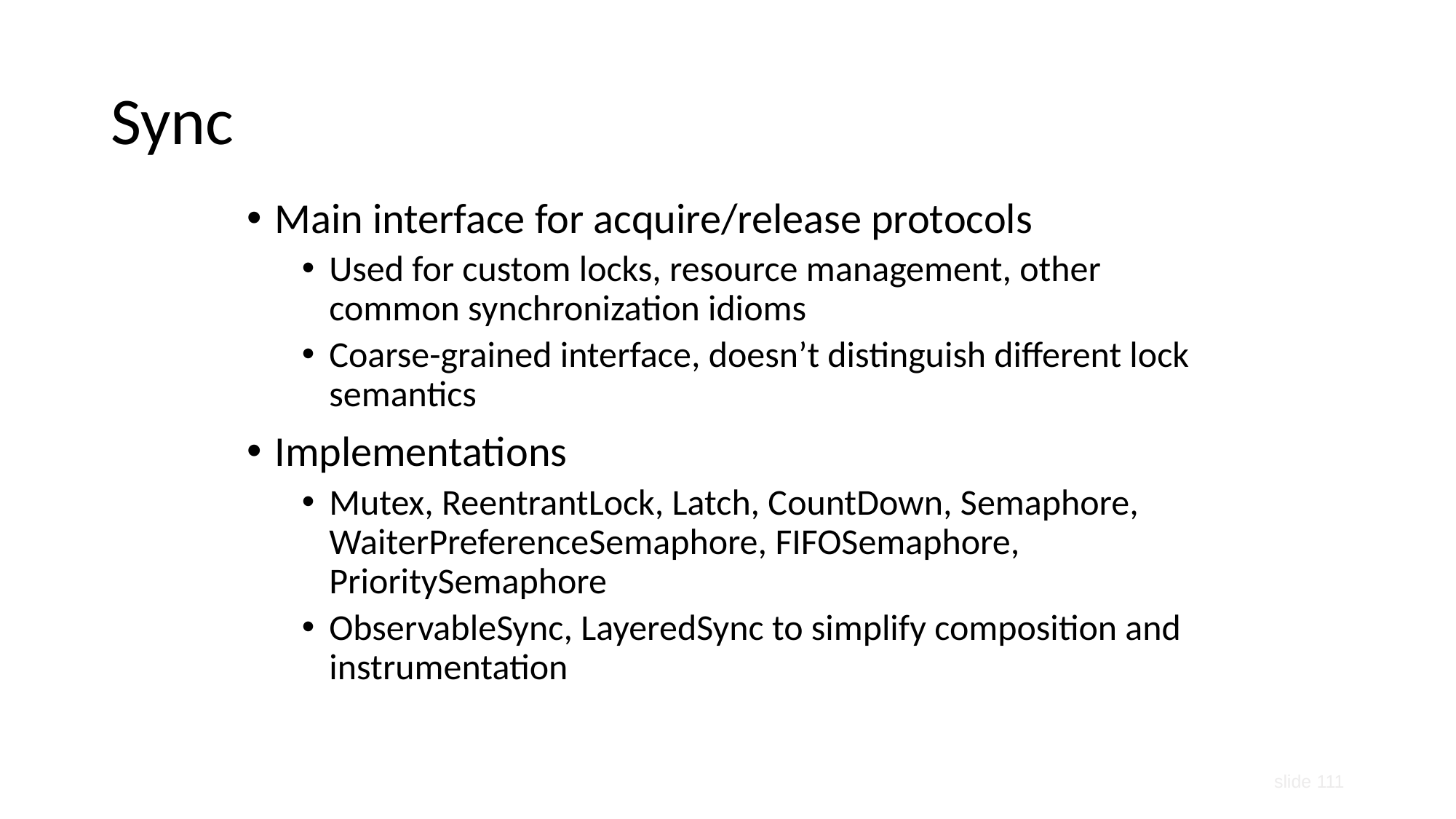

Sync
Main interface for acquire/release protocols
Used for custom locks, resource management, other common synchronization idioms
Coarse-grained interface, doesn’t distinguish different lock semantics
Implementations
Mutex, ReentrantLock, Latch, CountDown, Semaphore, WaiterPreferenceSemaphore, FIFOSemaphore, PrioritySemaphore
ObservableSync, LayeredSync to simplify composition and instrumentation
slide 111